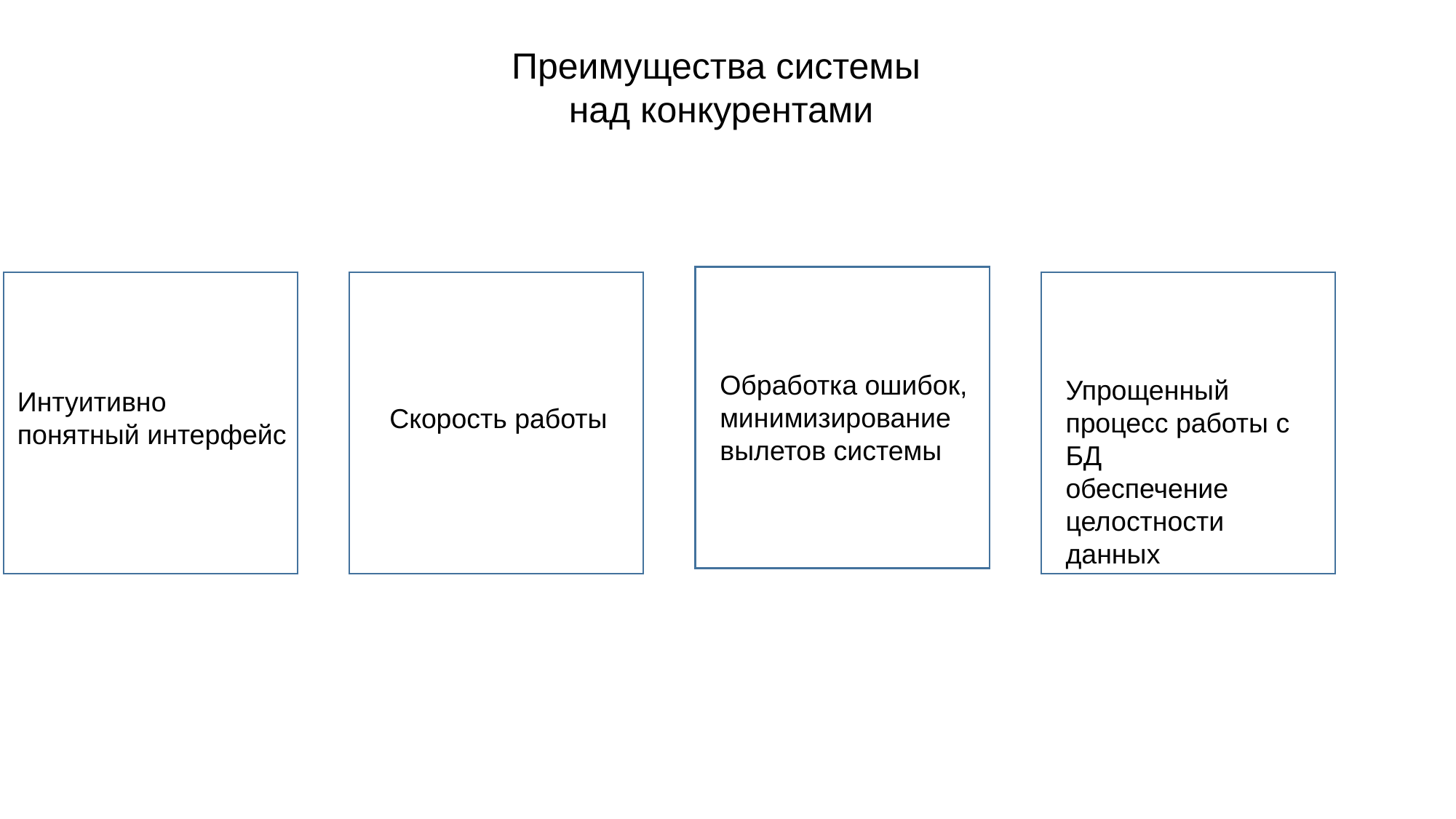

Преимущества системы
над конкурентами

Обработка ошибок, минимизирование вылетов системы
Упрощенный процесс работы с БД
обеспечение целостности данных
Интуитивно
понятный интерфейс
Скорость работы